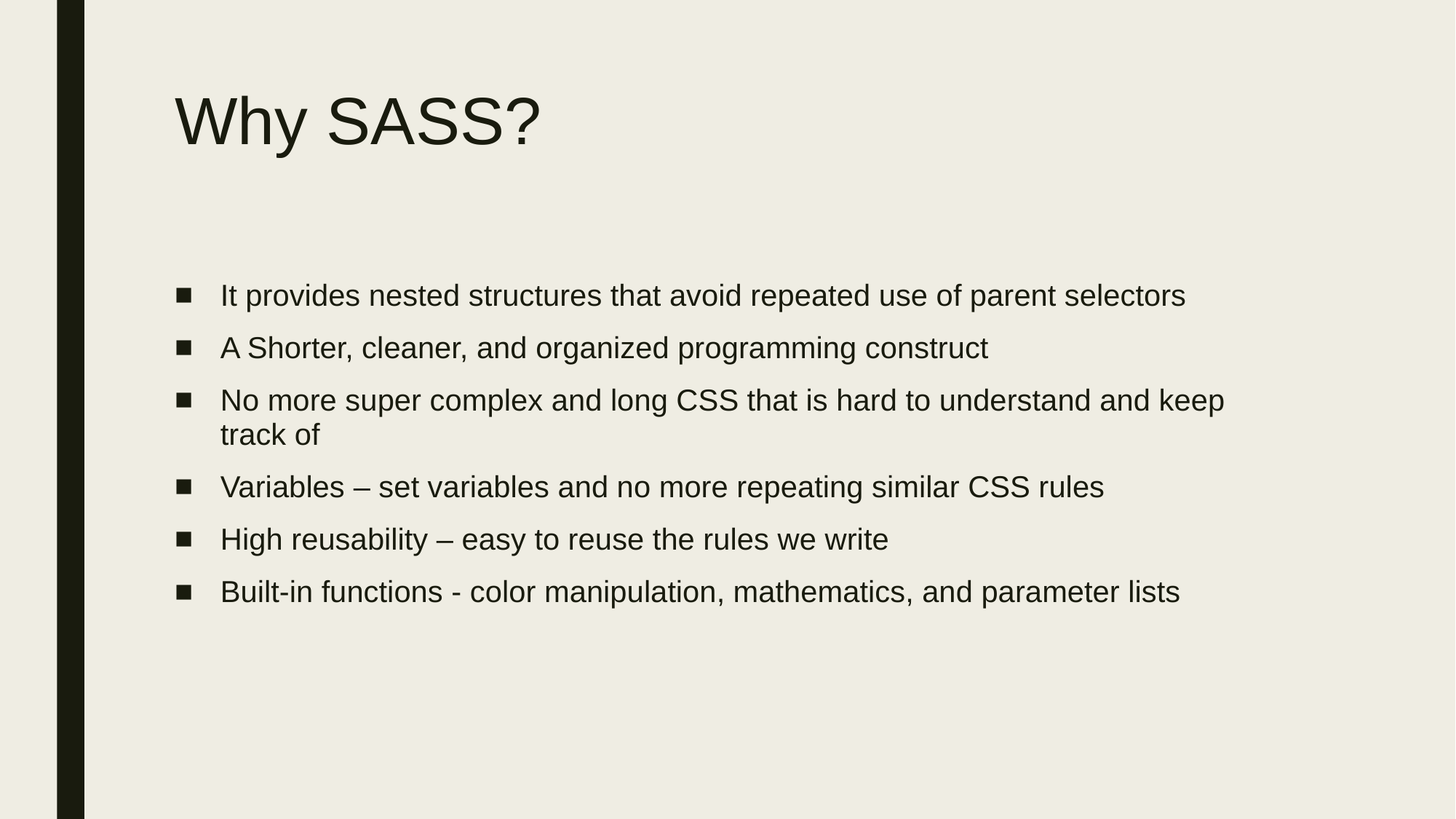

# Why SASS?
It provides nested structures that avoid repeated use of parent selectors
A Shorter, cleaner, and organized programming construct
No more super complex and long CSS that is hard to understand and keep track of
Variables – set variables and no more repeating similar CSS rules
High reusability – easy to reuse the rules we write
Built-in functions - color manipulation, mathematics, and parameter lists